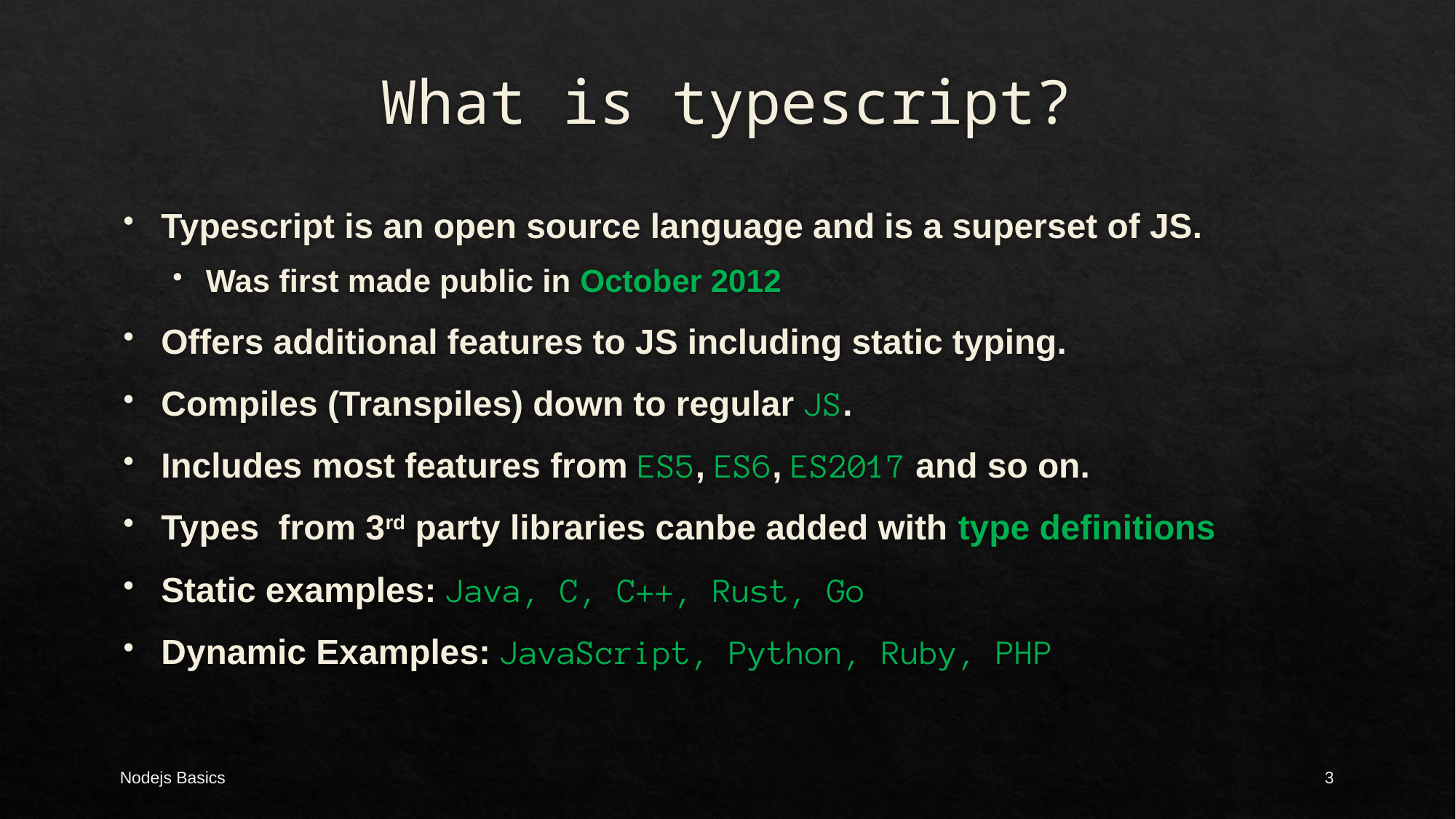

# What is typescript?
Typescript is an open source language and is a superset of JS.
Was first made public in October 2012
Offers additional features to JS including static typing.
Compiles (Transpiles) down to regular JS.
Includes most features from ES5, ES6, ES2017 and so on.
Types  from 3rd party libraries canbe added with type definitions
Static examples: Java, C, C++, Rust, Go
Dynamic Examples: JavaScript, Python, Ruby, PHP

Nodejs Basics
3